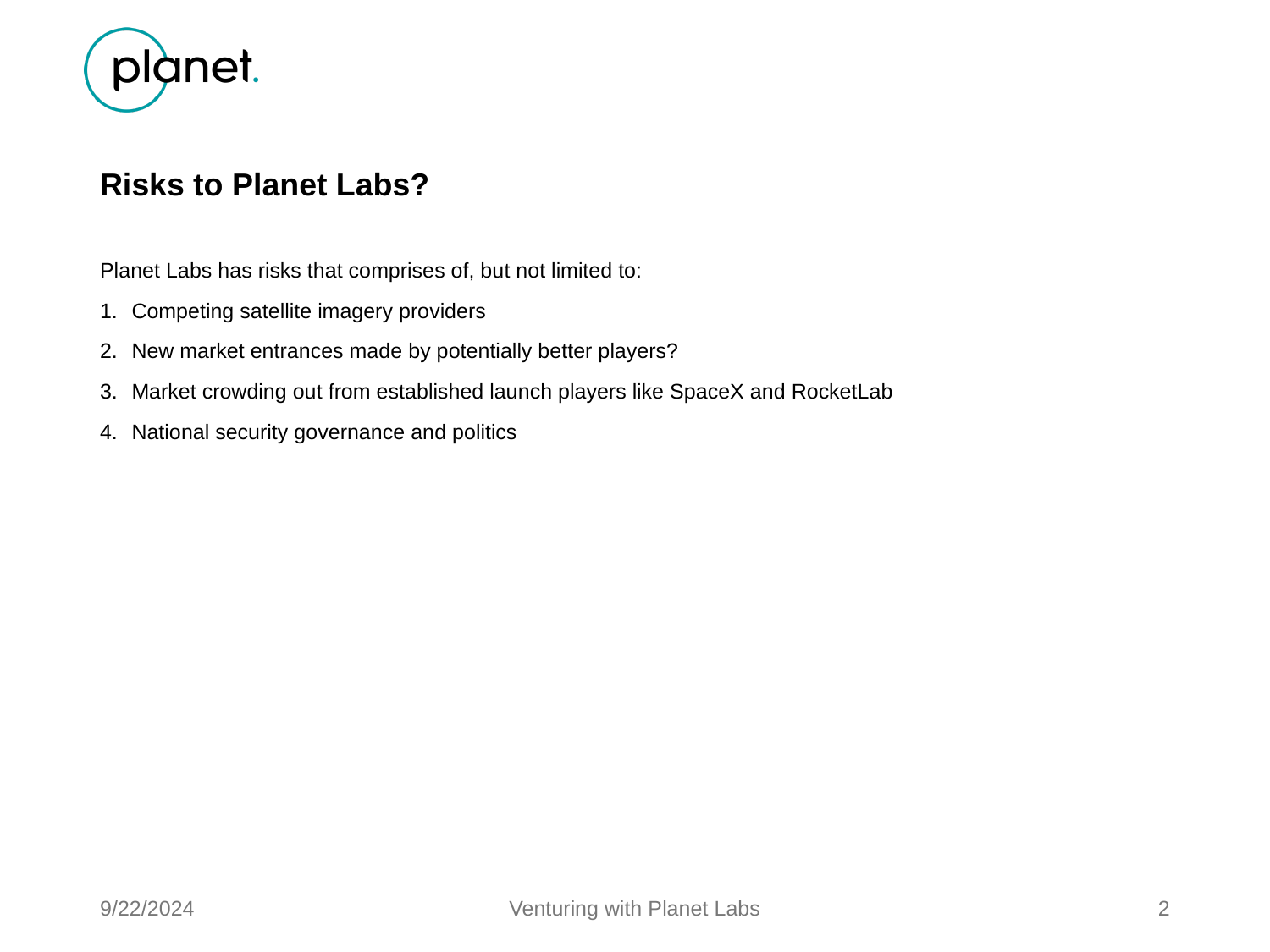

# Risks to Planet Labs?
Planet Labs has risks that comprises of, but not limited to:
Competing satellite imagery providers
New market entrances made by potentially better players?
Market crowding out from established launch players like SpaceX and RocketLab
National security governance and politics

9/22/2024
Venturing with Planet Labs
2